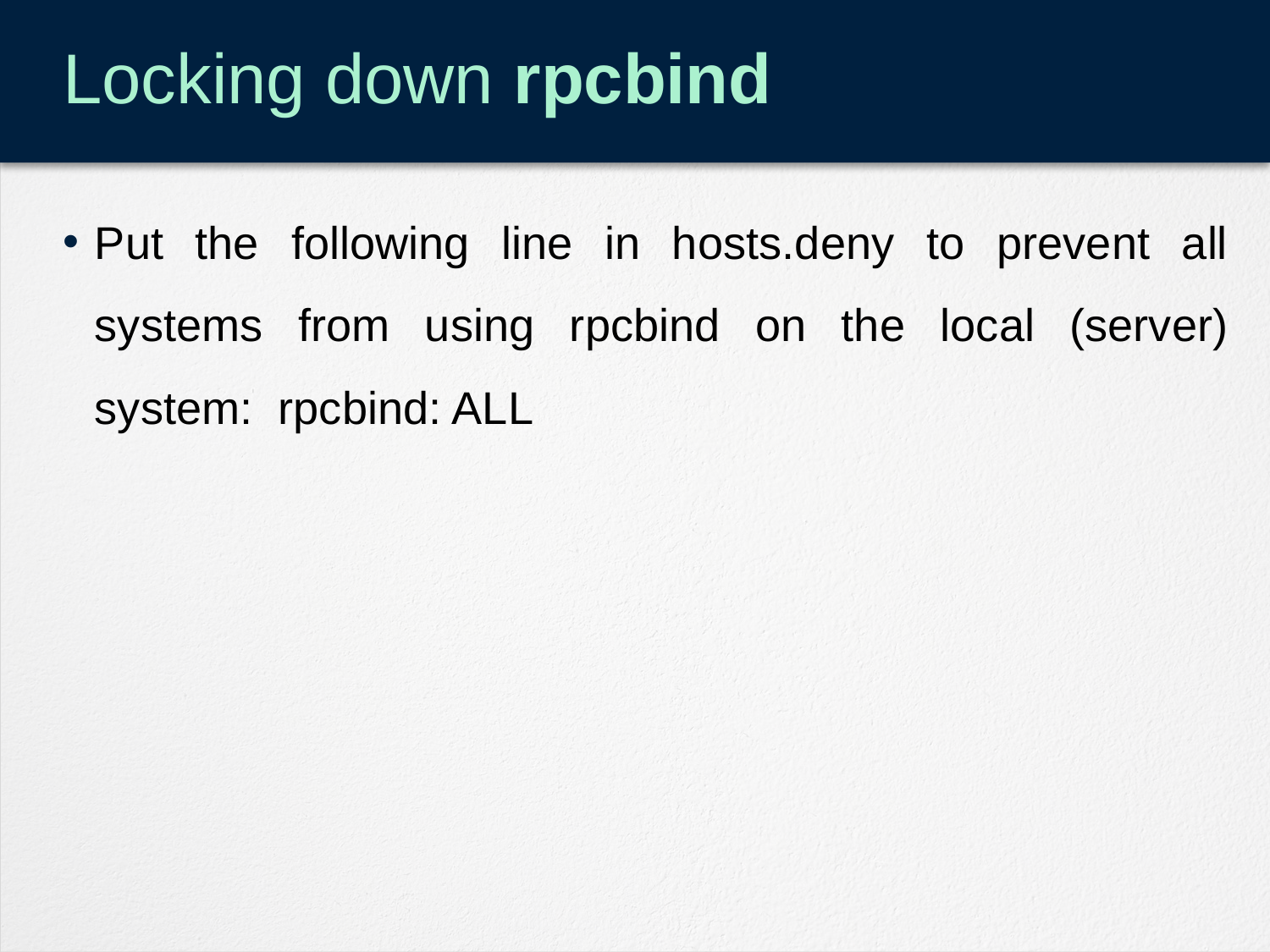

# Locking down rpcbind
Put the following line in hosts.deny to prevent all systems from using rpcbind on the local (server) system:  rpcbind: ALL